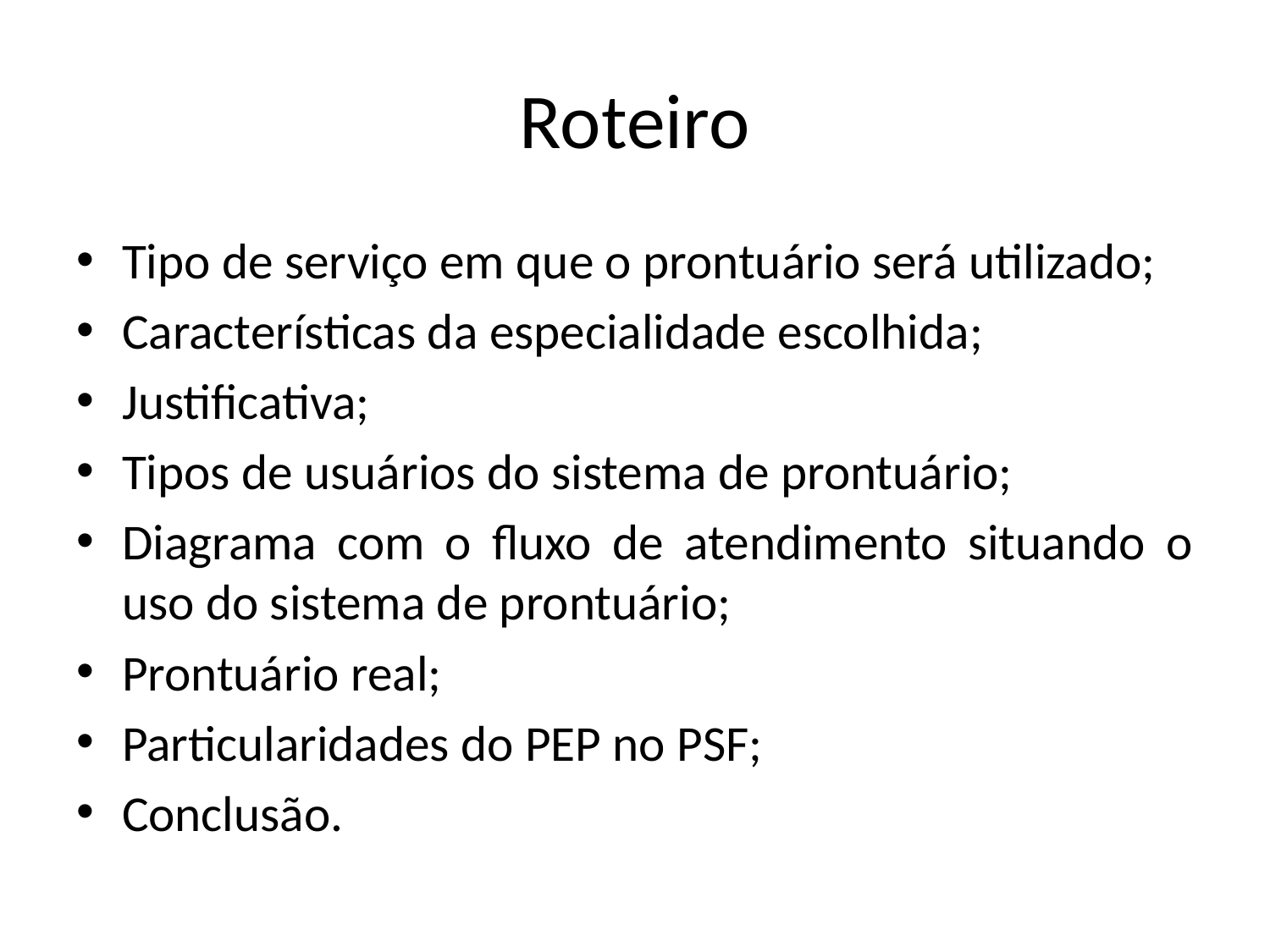

# Roteiro
Tipo de serviço em que o prontuário será utilizado;
Características da especialidade escolhida;
Justificativa;
Tipos de usuários do sistema de prontuário;
Diagrama com o fluxo de atendimento situando o uso do sistema de prontuário;
Prontuário real;
Particularidades do PEP no PSF;
Conclusão.